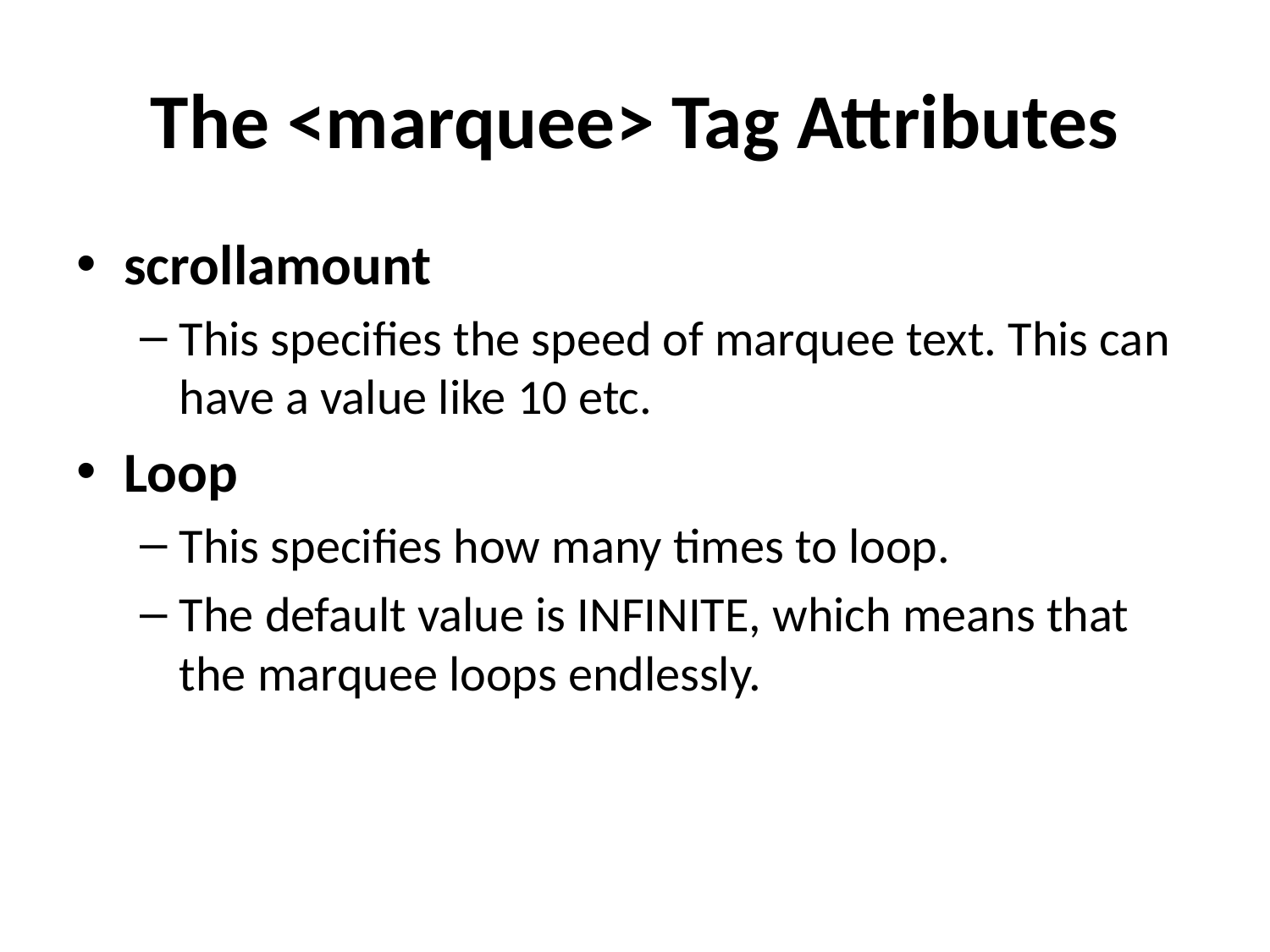

# The <marquee> Tag Attributes
scrollamount
This specifies the speed of marquee text. This can have a value like 10 etc.
Loop
This specifies how many times to loop.
The default value is INFINITE, which means that the marquee loops endlessly.